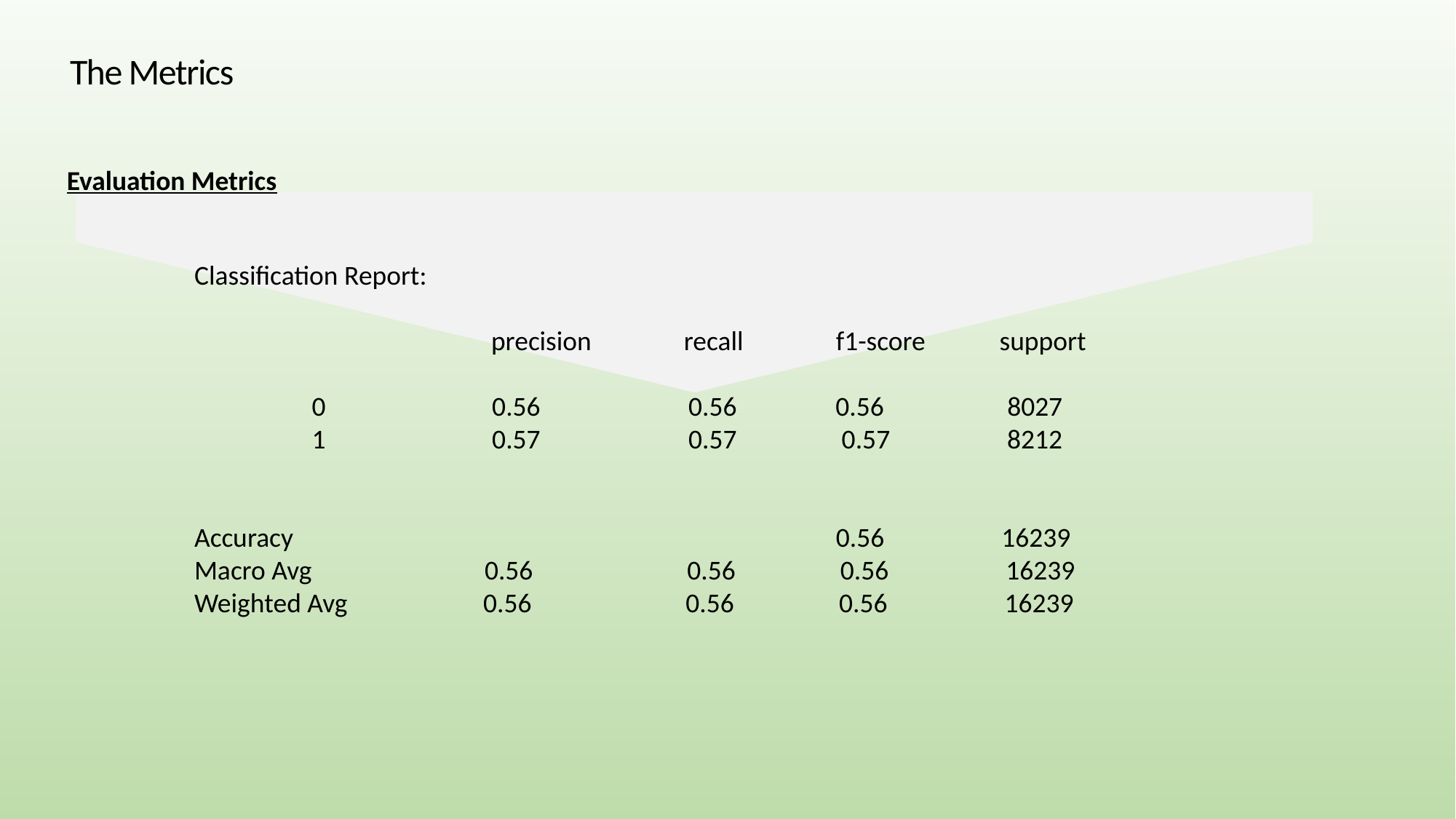

# The Metrics

Evaluation Metrics
Classification Report:

                                                precision               recall               f1-score            support

                   0                           0.56                        0.56                0.56                    8027
                   1                           0.57                        0.57                 0.57                   8212

Accuracy                                                                                        0.56                   16239
Macro Avg                            0.56                         0.56                 0.56                   16239
Weighted Avg                      0.56                         0.56                 0.56                   16239